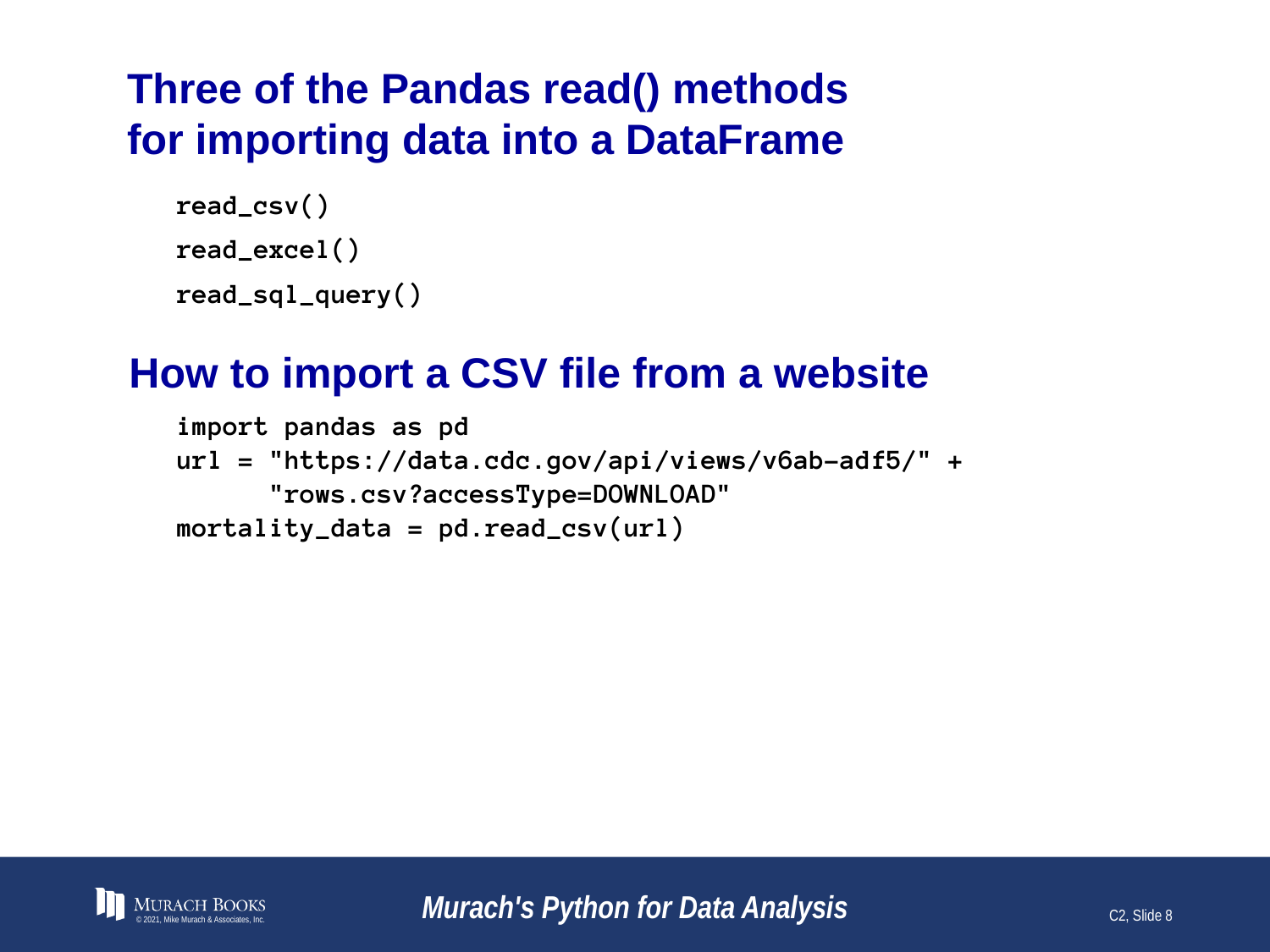

# Three of the Pandas read() methods for importing data into a DataFrame
read_csv()
read_excel()
read_sql_query()
How to import a CSV file from a website
import pandas as pd
url = "https://data.cdc.gov/api/views/v6ab-adf5/" +
      "rows.csv?accessType=DOWNLOAD"
mortality_data = pd.read_csv(url)

© 2021, Mike Murach & Associates, Inc.
Murach's Python for Data Analysis

C2, Slide 8